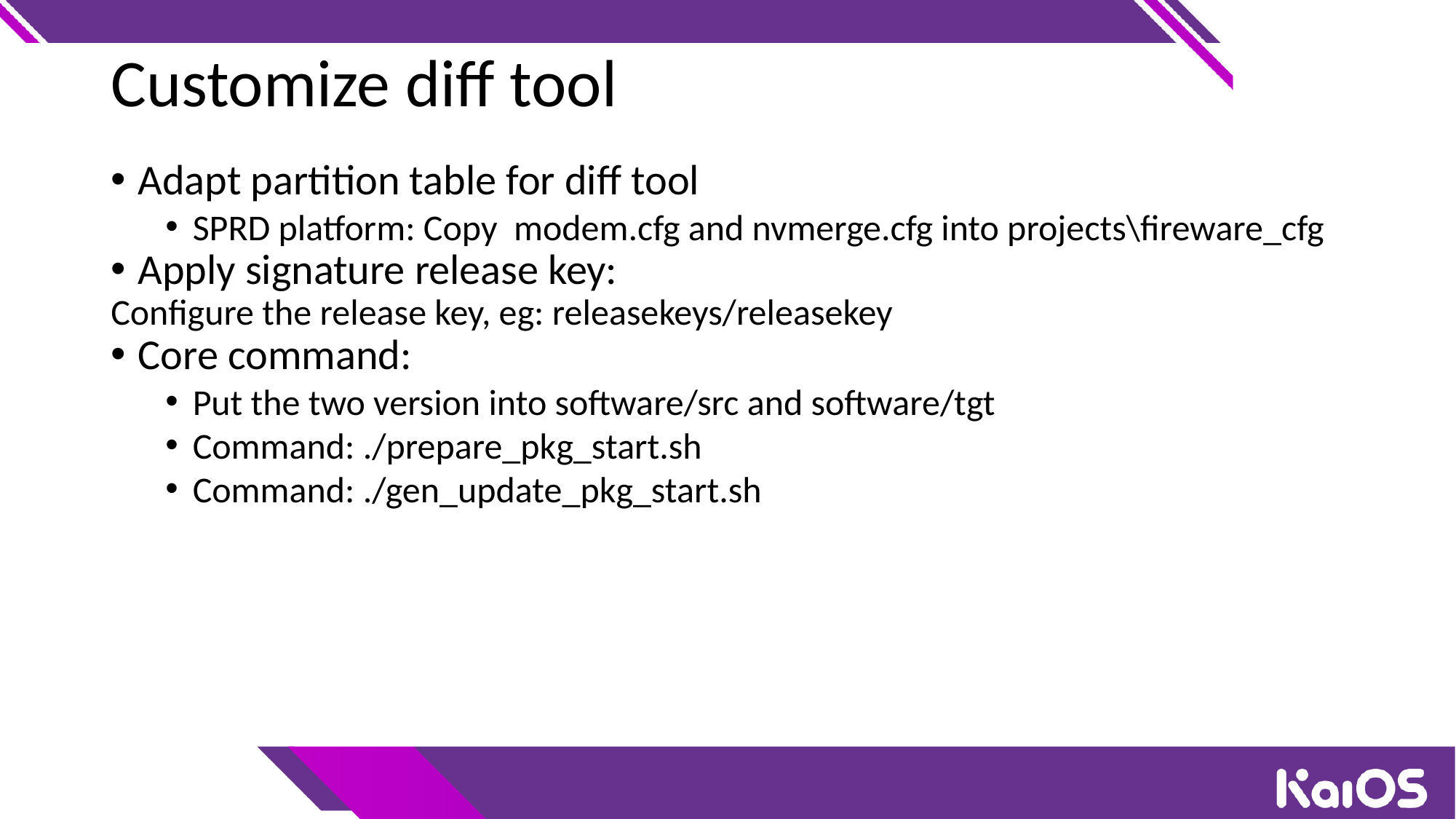

Customize diff tool
Adapt partition table for diff tool
SPRD platform: Copy  modem.cfg and nvmerge.cfg into projects\fireware_cfg
Apply signature release key:
Configure the release key, eg: releasekeys/releasekey
Core command:
Put the two version into software/src and software/tgt
Command: ./prepare_pkg_start.sh
Command: ./gen_update_pkg_start.sh